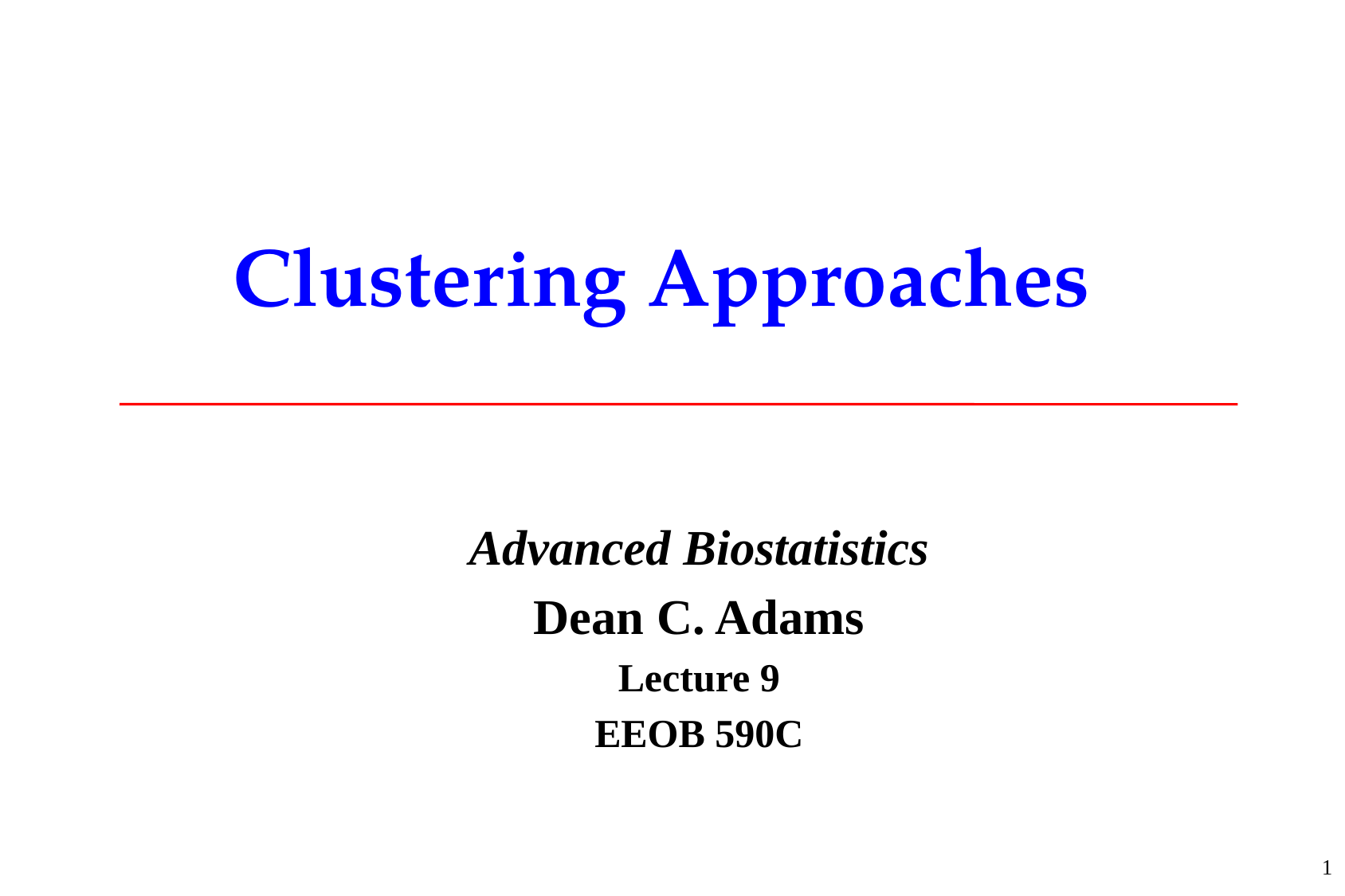

# Clustering Approaches

Advanced Biostatistics
Dean C. Adams
Lecture 9
EEOB 590C
1